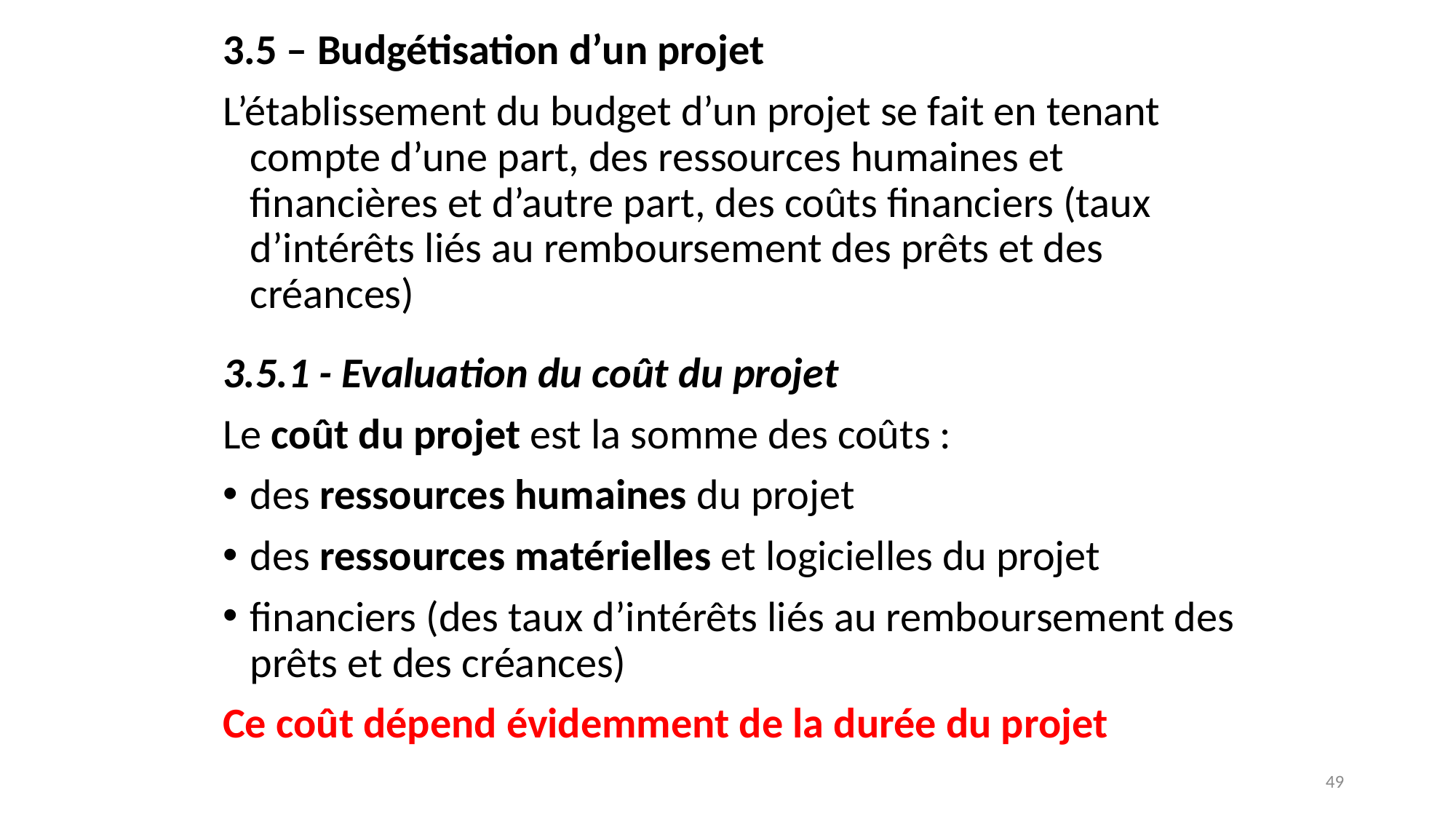

3.5 – Budgétisation d’un projet
L’établissement du budget d’un projet se fait en tenant compte d’une part, des ressources humaines et financières et d’autre part, des coûts financiers (taux d’intérêts liés au remboursement des prêts et des créances)
3.5.1 - Evaluation du coût du projet
Le coût du projet est la somme des coûts :
des ressources humaines du projet
des ressources matérielles et logicielles du projet
financiers (des taux d’intérêts liés au remboursement des prêts et des créances)
Ce coût dépend évidemment de la durée du projet

49